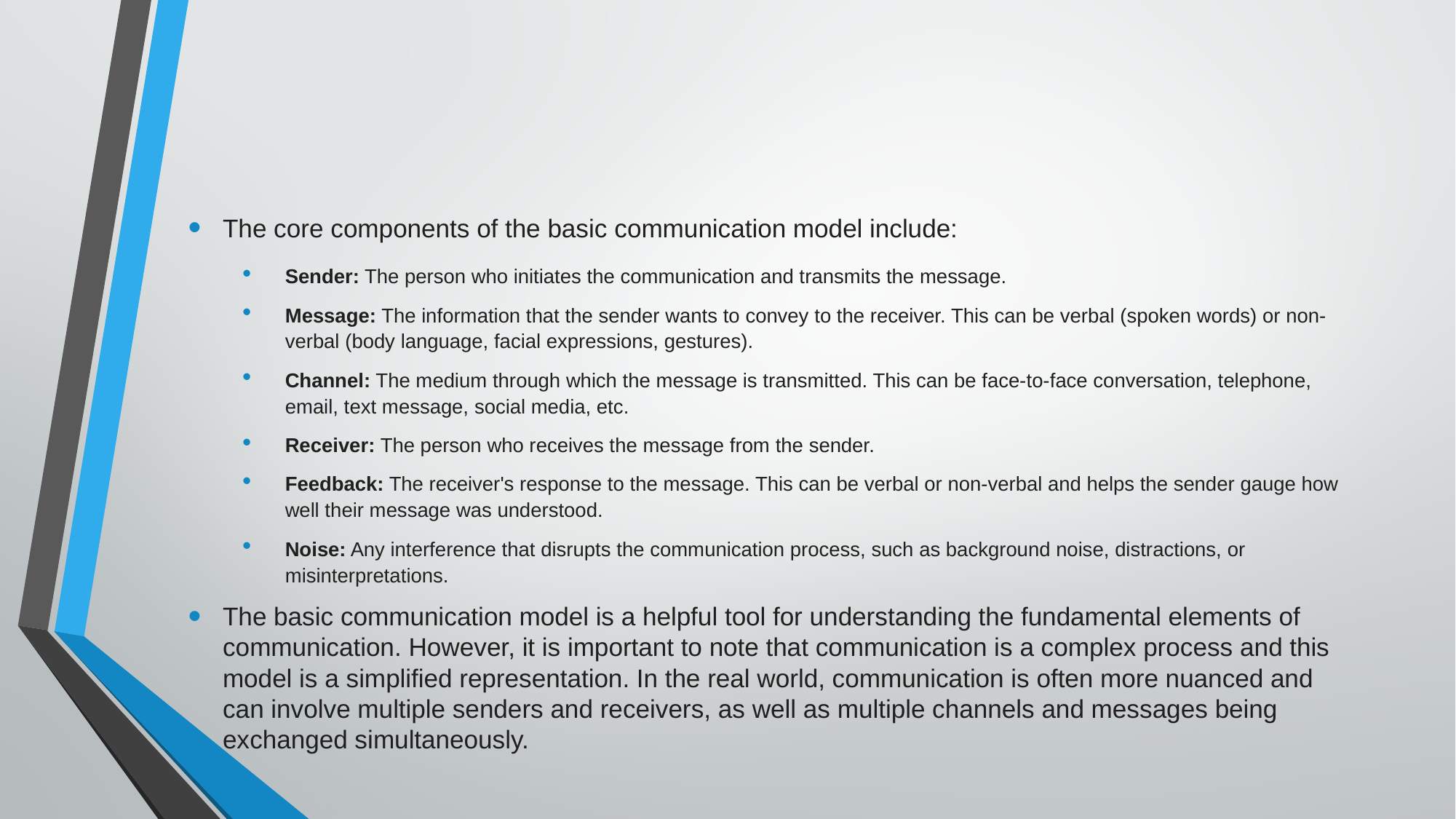

The core components of the basic communication model include:
Sender: The person who initiates the communication and transmits the message.
Message: The information that the sender wants to convey to the receiver. This can be verbal (spoken words) or non-verbal (body language, facial expressions, gestures).
Channel: The medium through which the message is transmitted. This can be face-to-face conversation, telephone, email, text message, social media, etc.
Receiver: The person who receives the message from the sender.
Feedback: The receiver's response to the message. This can be verbal or non-verbal and helps the sender gauge how well their message was understood.
Noise: Any interference that disrupts the communication process, such as background noise, distractions, or misinterpretations.
The basic communication model is a helpful tool for understanding the fundamental elements of communication. However, it is important to note that communication is a complex process and this model is a simplified representation. In the real world, communication is often more nuanced and can involve multiple senders and receivers, as well as multiple channels and messages being exchanged simultaneously.